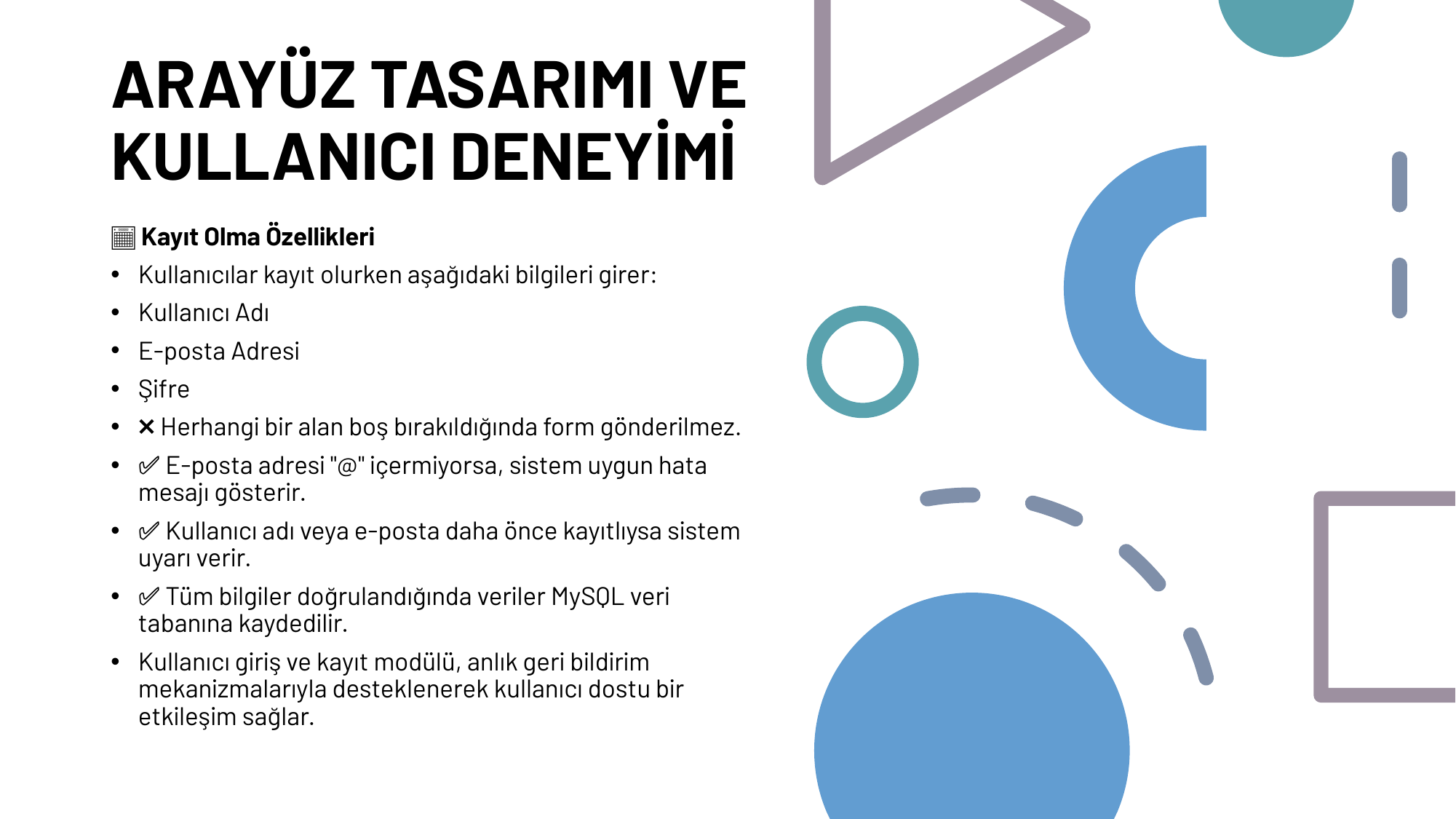

ARAYÜZ TASARIMI VE KULLANICI DENEYİMİ

📅 Kayıt Olma Özellikleri
Kullanıcılar kayıt olurken aşağıdaki bilgileri girer:
Kullanıcı Adı
E-posta Adresi
Şifre
❌ Herhangi bir alan boş bırakıldığında form gönderilmez.
✅ E-posta adresi "@" içermiyorsa, sistem uygun hata mesajı gösterir.
✅ Kullanıcı adı veya e-posta daha önce kayıtlıysa sistem uyarı verir.
✅ Tüm bilgiler doğrulandığında veriler MySQL veri tabanına kaydedilir.
Kullanıcı giriş ve kayıt modülü, anlık geri bildirim mekanizmalarıyla desteklenerek kullanıcı dostu bir etkileşim sağlar.